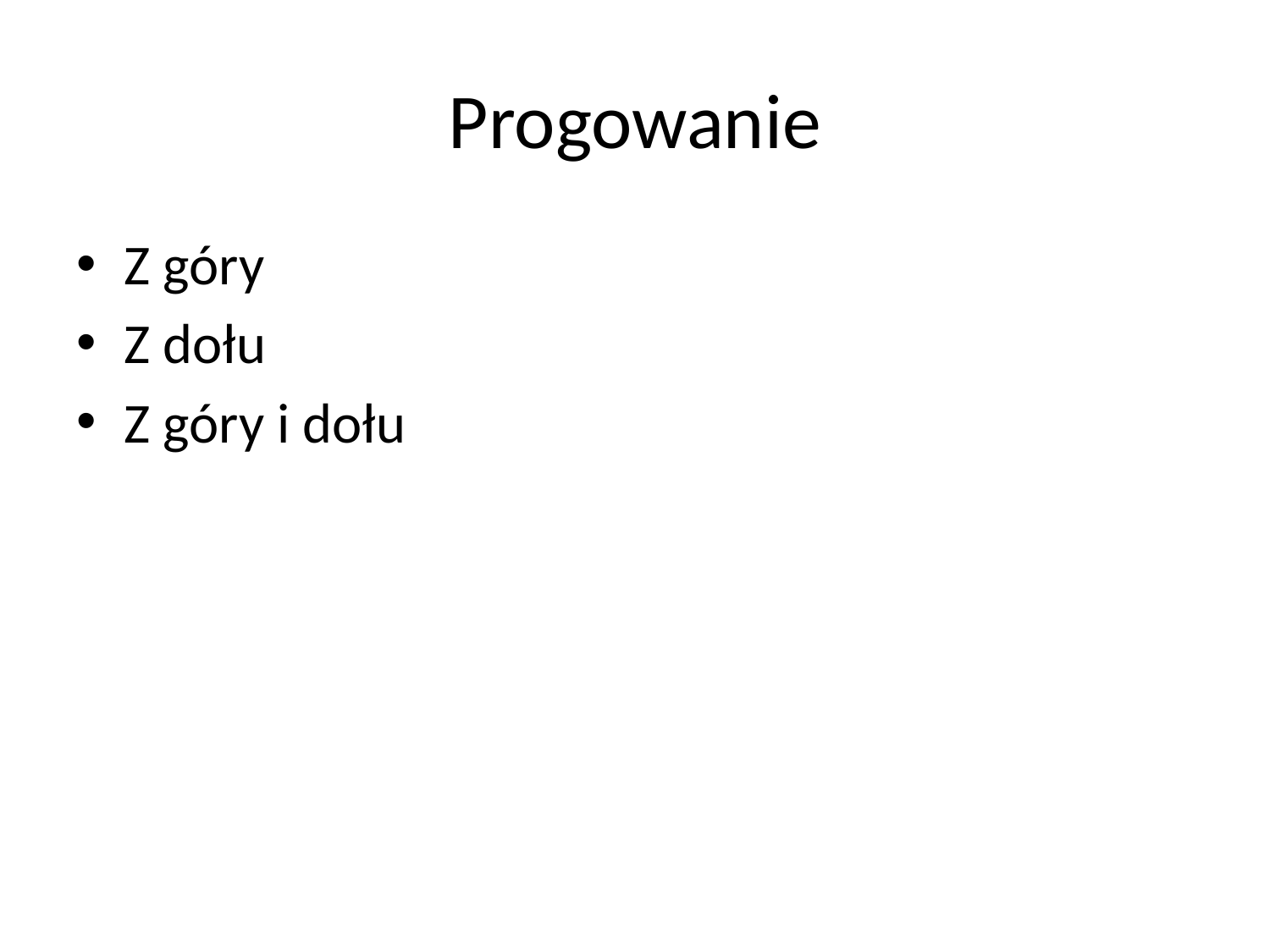

# Progowanie
Z góry
Z dołu
Z góry i dołu